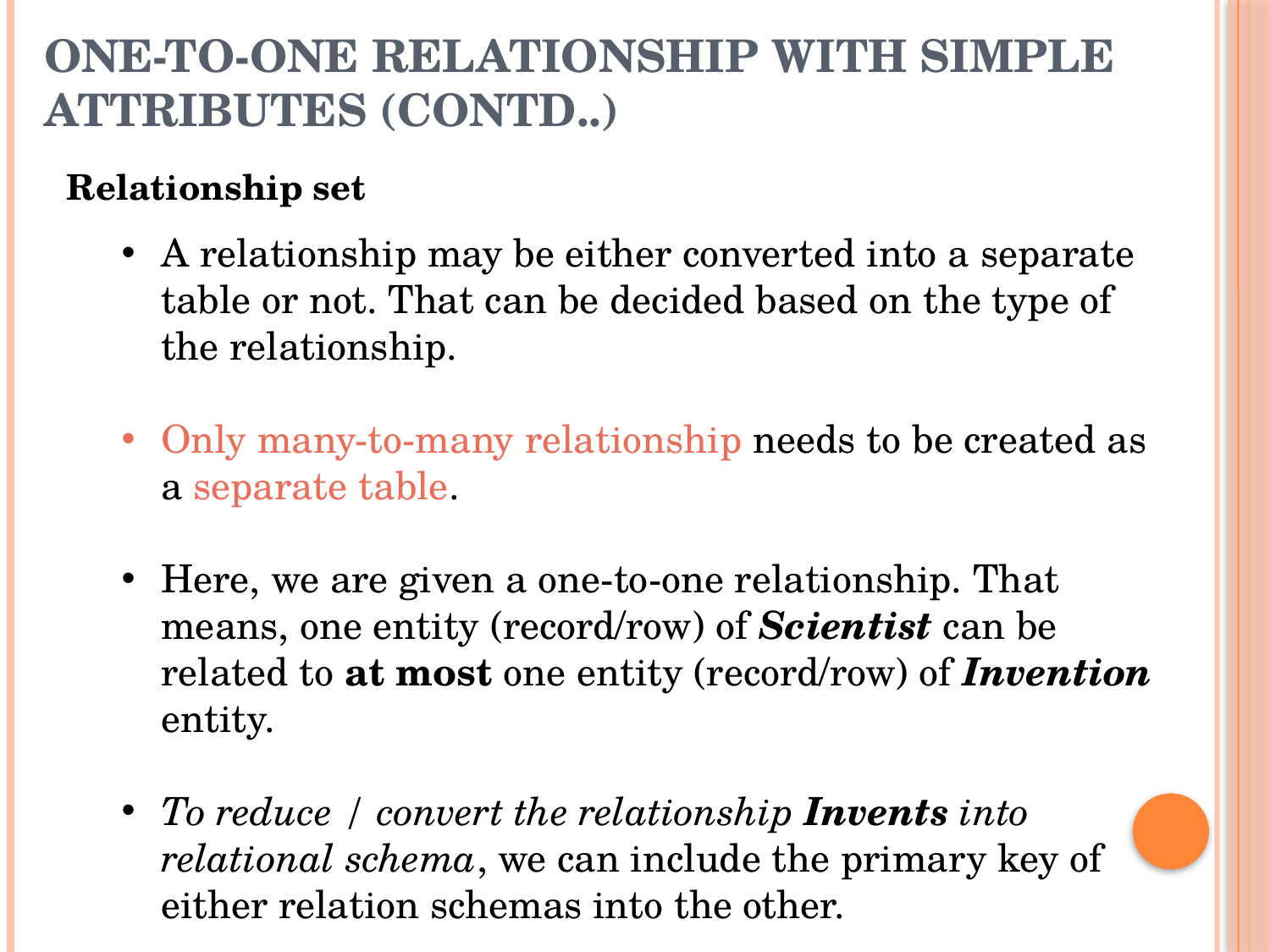

# One-to-One Relationship with Simple Attributes (Contd..)
Relationship set
A relationship may be either converted into a separate table or not. That can be decided based on the type of the relationship.

Only many-to-many relationship needs to be created as a separate table.

Here, we are given a one-to-one relationship. That means, one entity (record/row) of Scientist can be related to at most one entity (record/row) of Invention entity.

To reduce / convert the relationship Invents into relational schema, we can include the primary key of either relation schemas into the other.